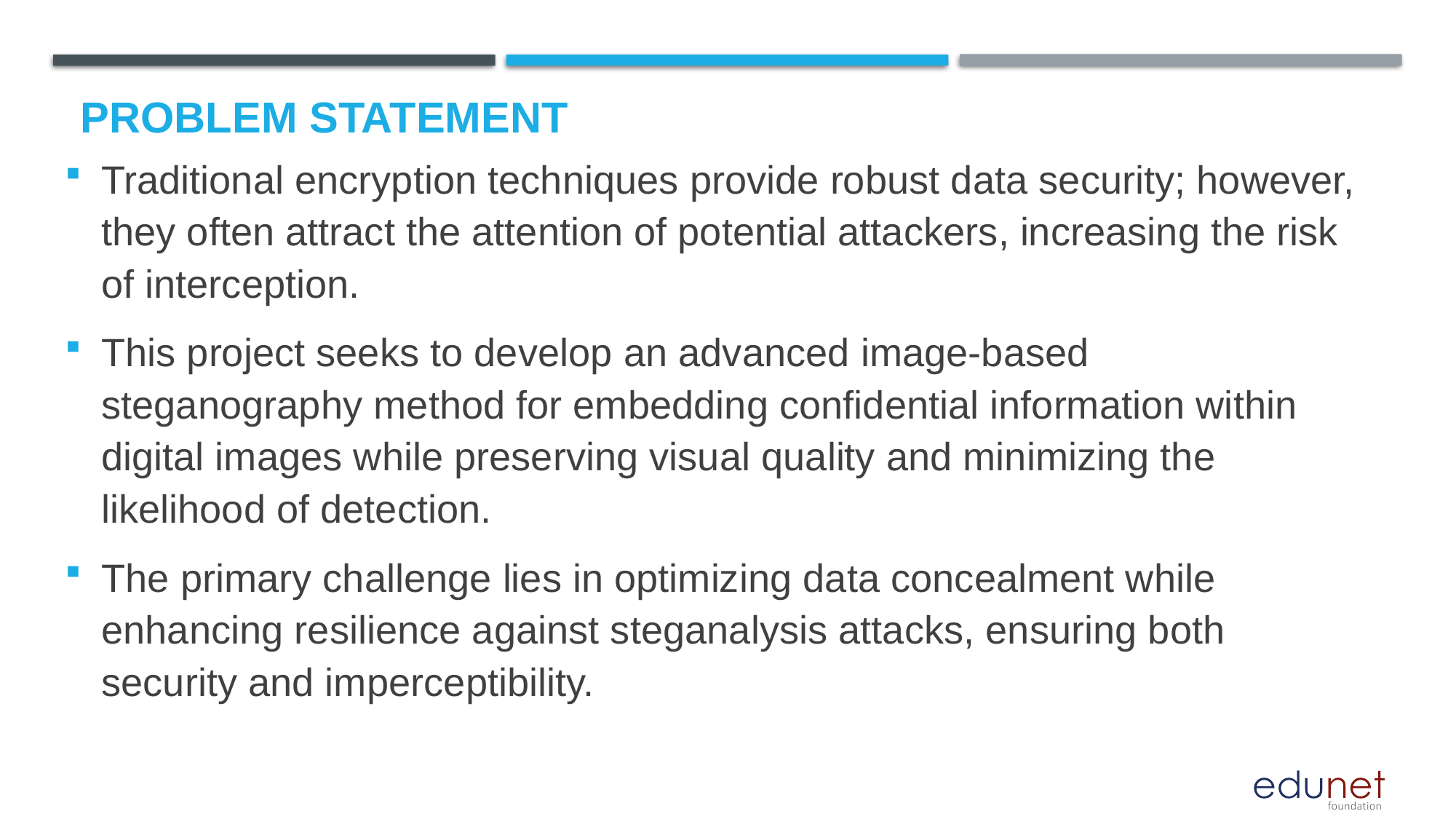

# Problem Statement
Traditional encryption techniques provide robust data security; however, they often attract the attention of potential attackers, increasing the risk of interception.
This project seeks to develop an advanced image-based steganography method for embedding confidential information within digital images while preserving visual quality and minimizing the likelihood of detection.
The primary challenge lies in optimizing data concealment while enhancing resilience against steganalysis attacks, ensuring both security and imperceptibility.